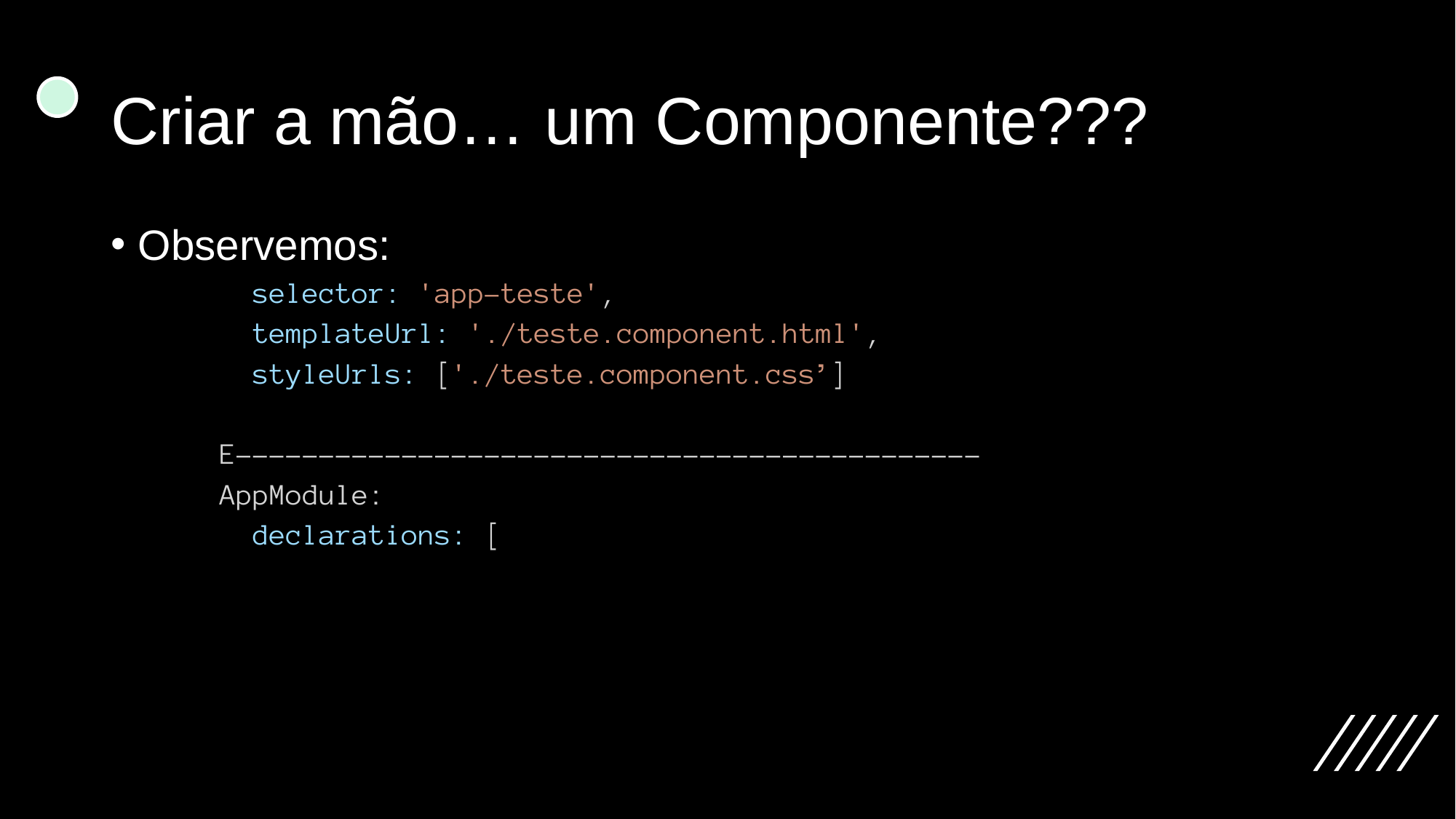

# Criar a mão… um Componente???
Observemos:
  selector: 'app-teste',
  templateUrl: './teste.component.html',
  styleUrls: ['./teste.component.css’]

E---------------------------------------------
AppModule:
  declarations: [